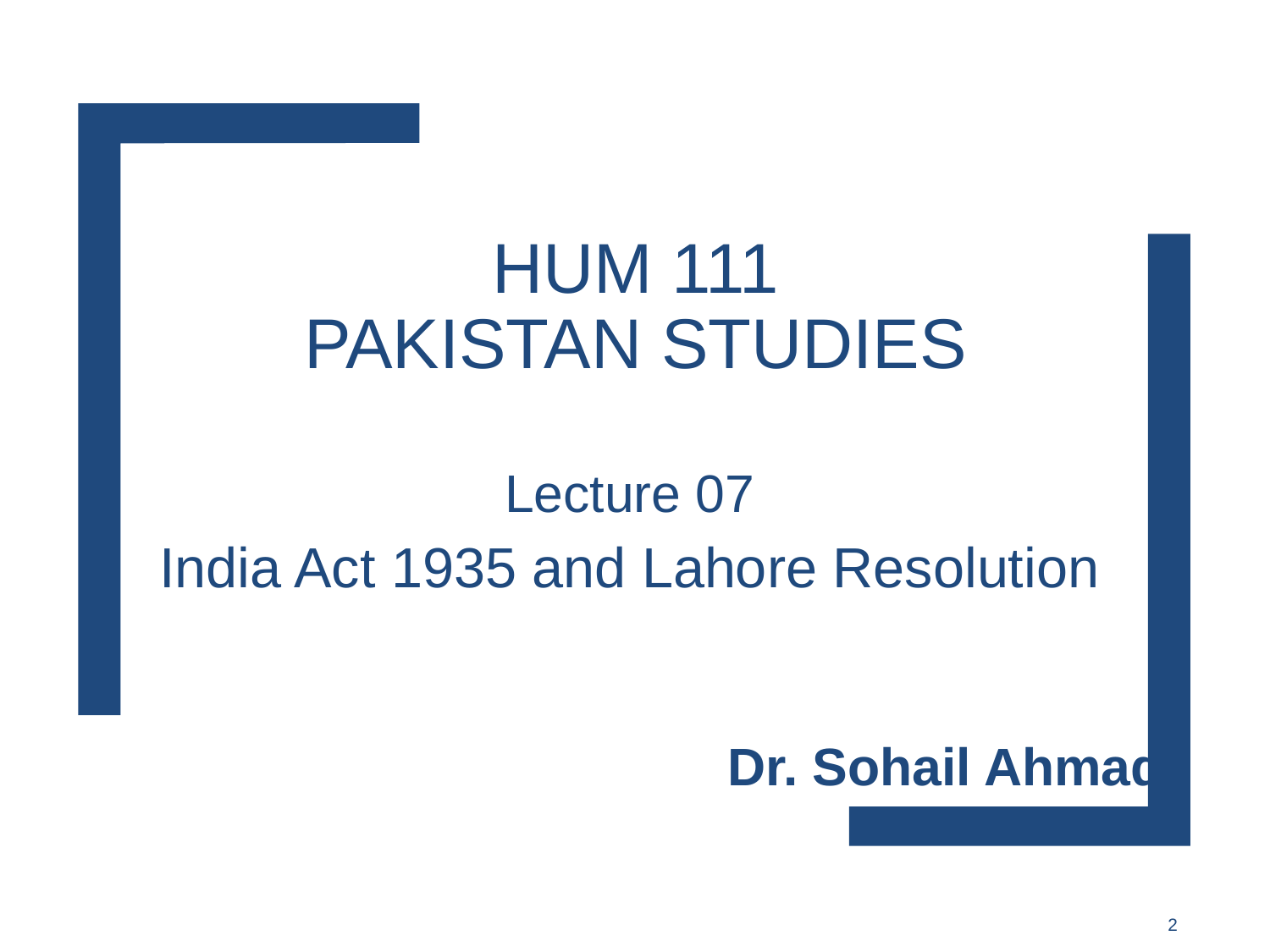

# HUM 111 Pakistan Studies
Lecture 07
India Act 1935 and Lahore Resolution
Dr. Sohail Ahmad
2